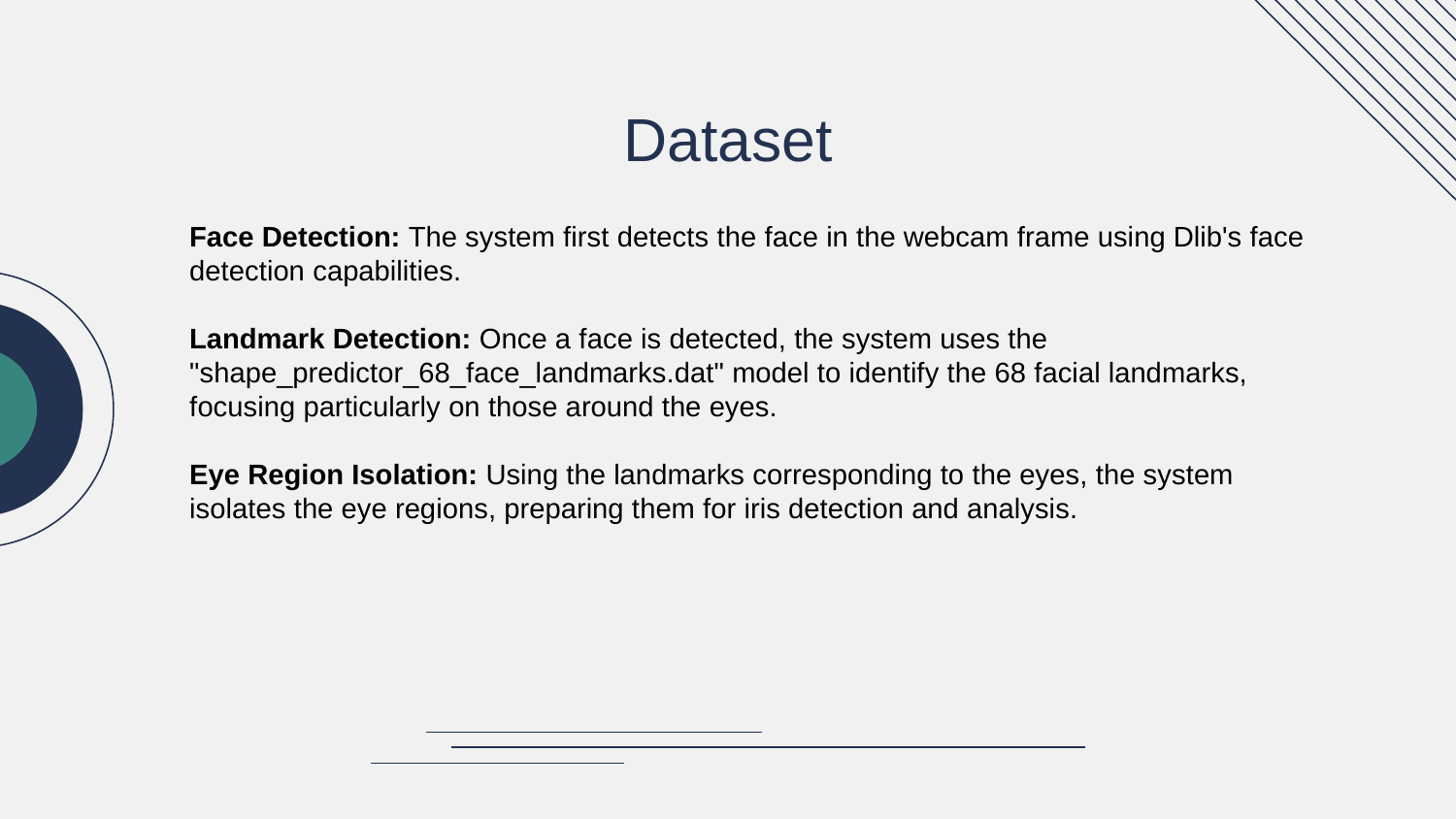

# Dataset

Face Detection: The system first detects the face in the webcam frame using Dlib's face detection capabilities.

Landmark Detection: Once a face is detected, the system uses the "shape_predictor_68_face_landmarks.dat" model to identify the 68 facial landmarks, focusing particularly on those around the eyes.

Eye Region Isolation: Using the landmarks corresponding to the eyes, the system isolates the eye regions, preparing them for iris detection and analysis.